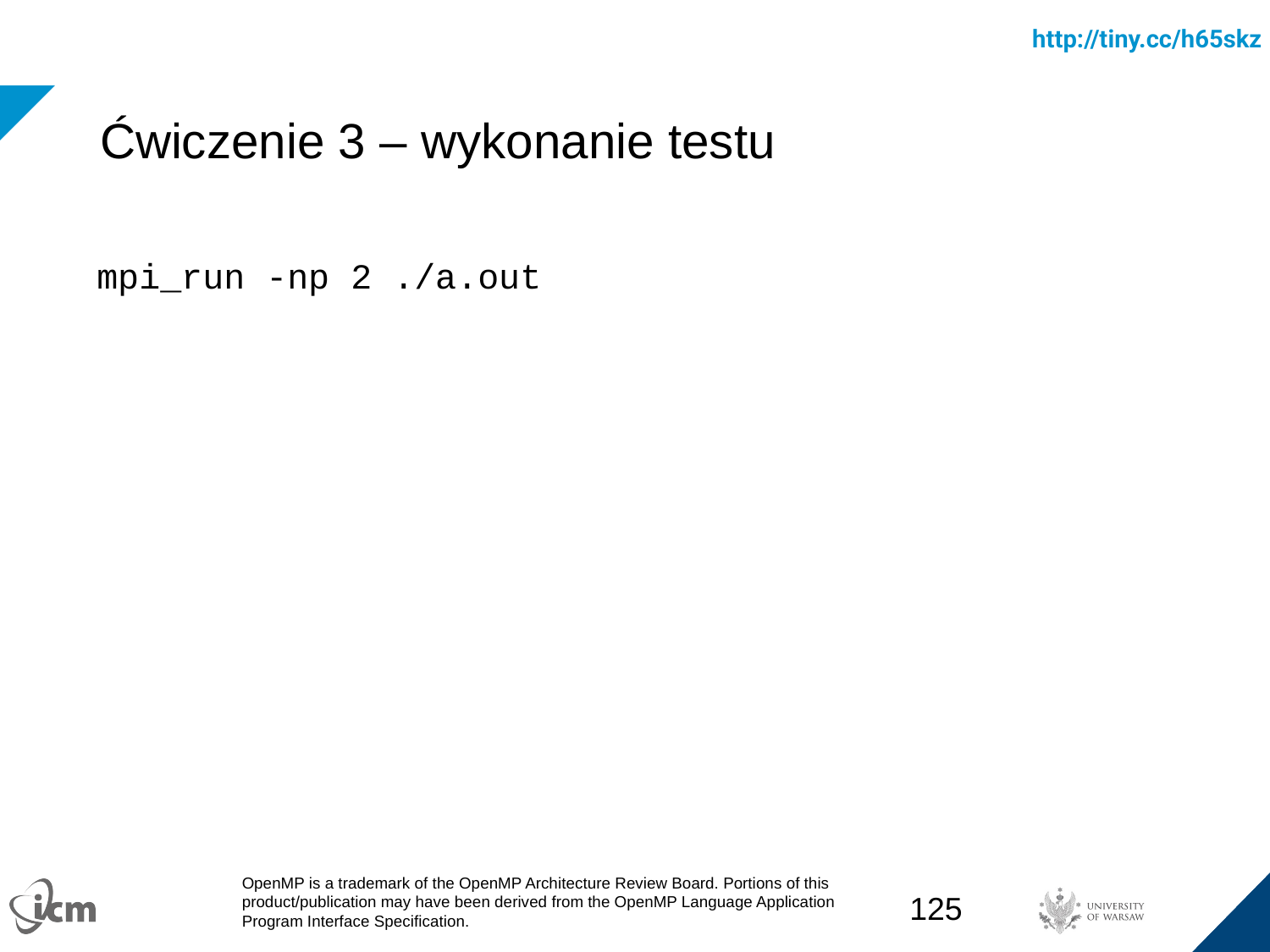

# Ćwiczenie 3 – wykonanie testu
mpi_run -np 2 ./a.out
125